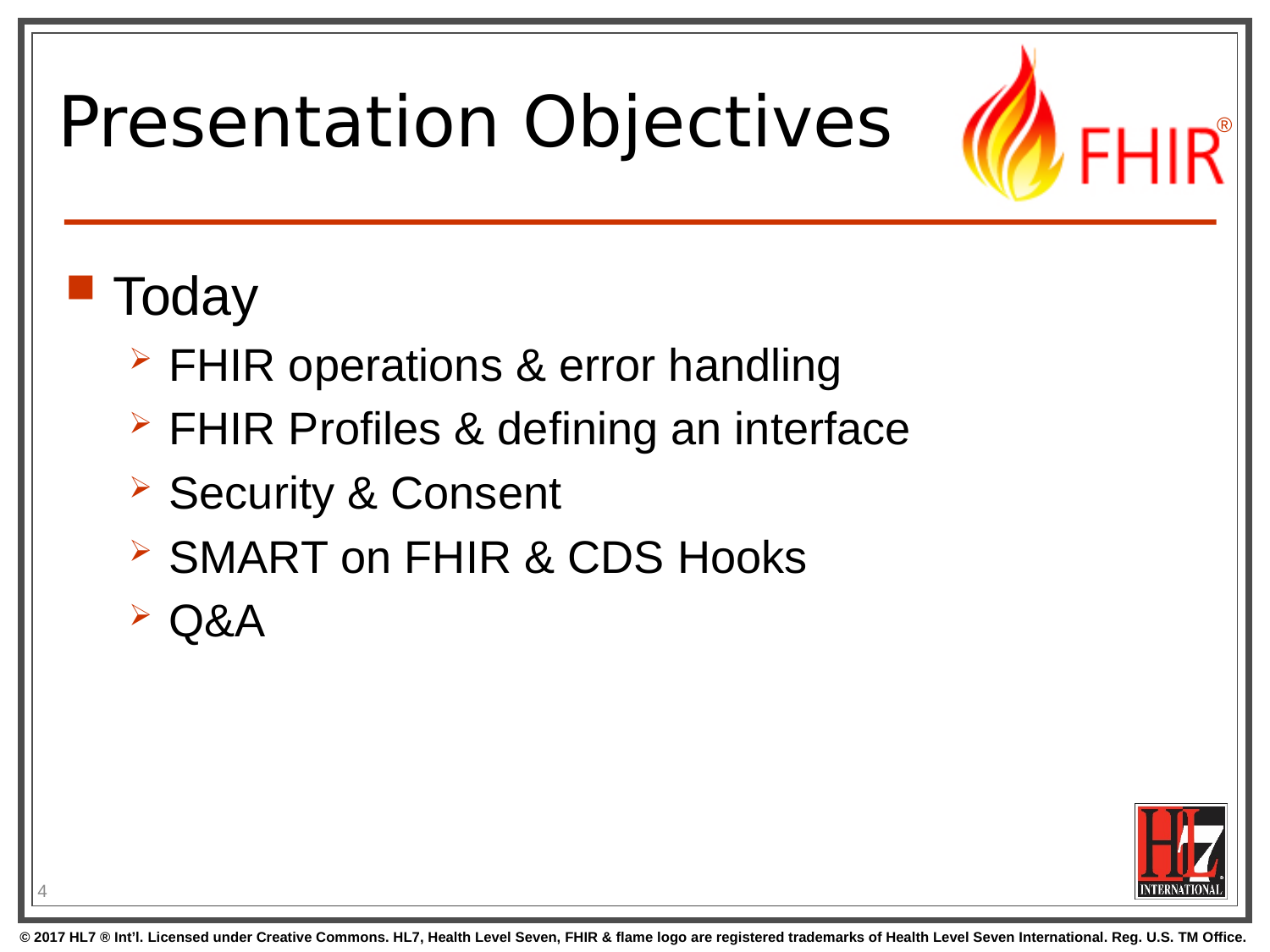

# Presentation Objectives
Today
FHIR operations & error handling
FHIR Profiles & defining an interface
Security & Consent
SMART on FHIR & CDS Hooks
Q&A
4